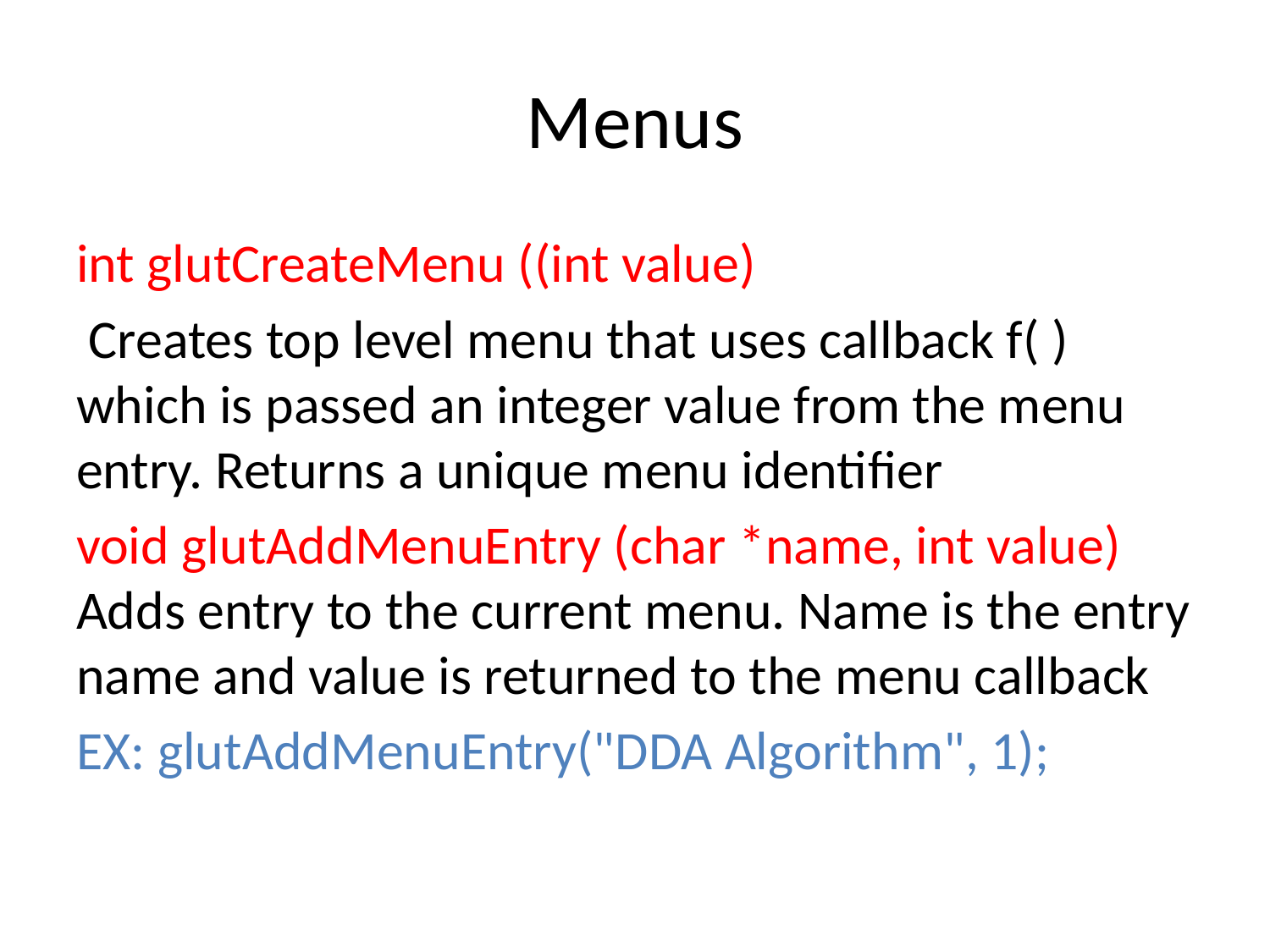

# Menus
int glutCreateMenu ((int value)
 Creates top level menu that uses callback f( ) which is passed an integer value from the menu entry. Returns a unique menu identifier
void glutAddMenuEntry (char *name, int value) Adds entry to the current menu. Name is the entry name and value is returned to the menu callback
EX: glutAddMenuEntry("DDA Algorithm", 1);